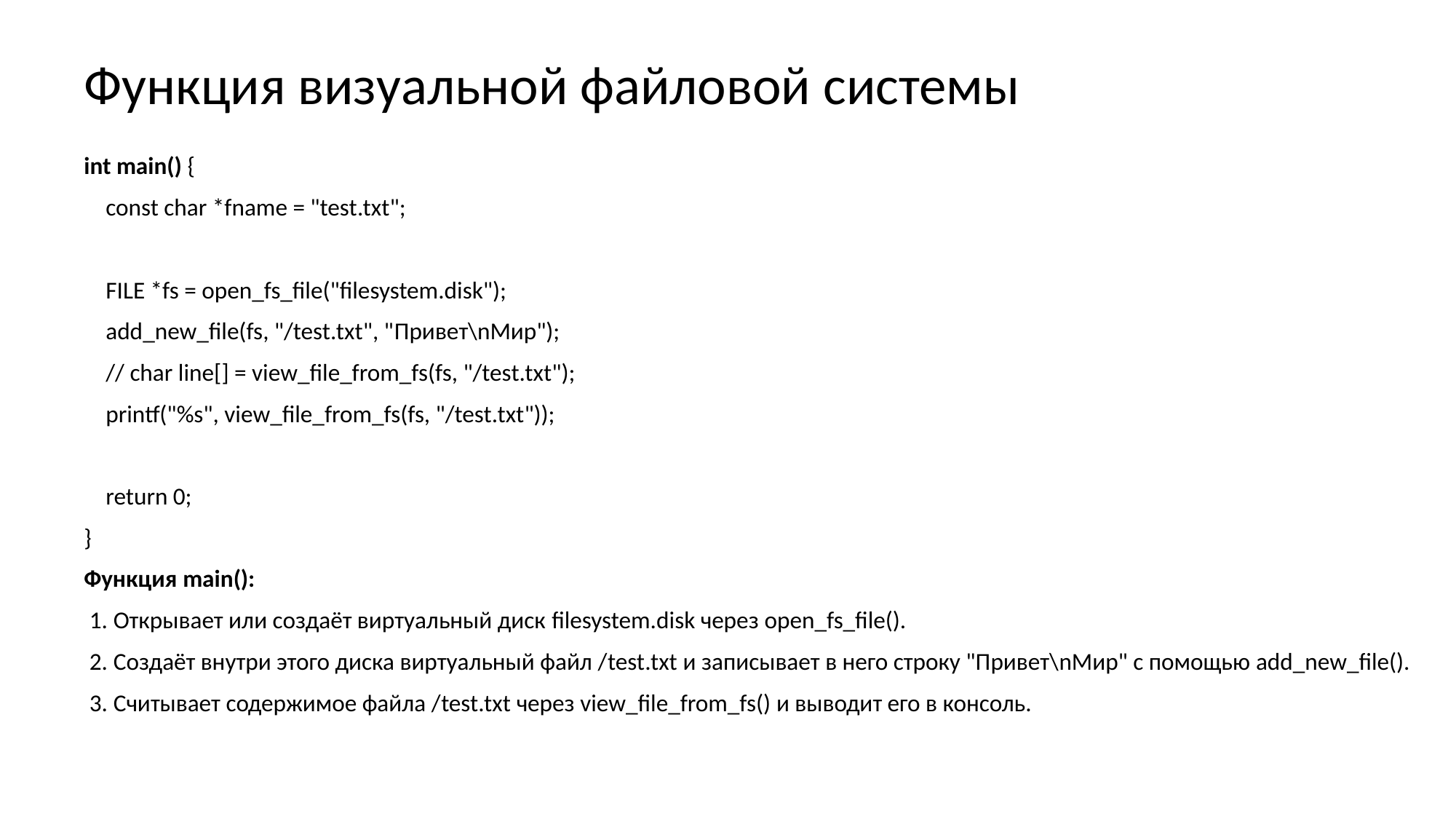

# Функция визуальной файловой системы
int main() {
    const char *fname = "test.txt";

    FILE *fs = open_fs_file("filesystem.disk");
    add_new_file(fs, "/test.txt", "Привет\nМир");
    // char line[] = view_file_from_fs(fs, "/test.txt");
    printf("%s", view_file_from_fs(fs, "/test.txt"));

    return 0;
}
Функция main():
 1. Открывает или создаёт виртуальный диск filesystem.disk через open_fs_file().
 2. Создаёт внутри этого диска виртуальный файл /test.txt и записывает в него строку "Привет\nМир" с помощью add_new_file().
 3. Считывает содержимое файла /test.txt через view_file_from_fs() и выводит его в консоль.